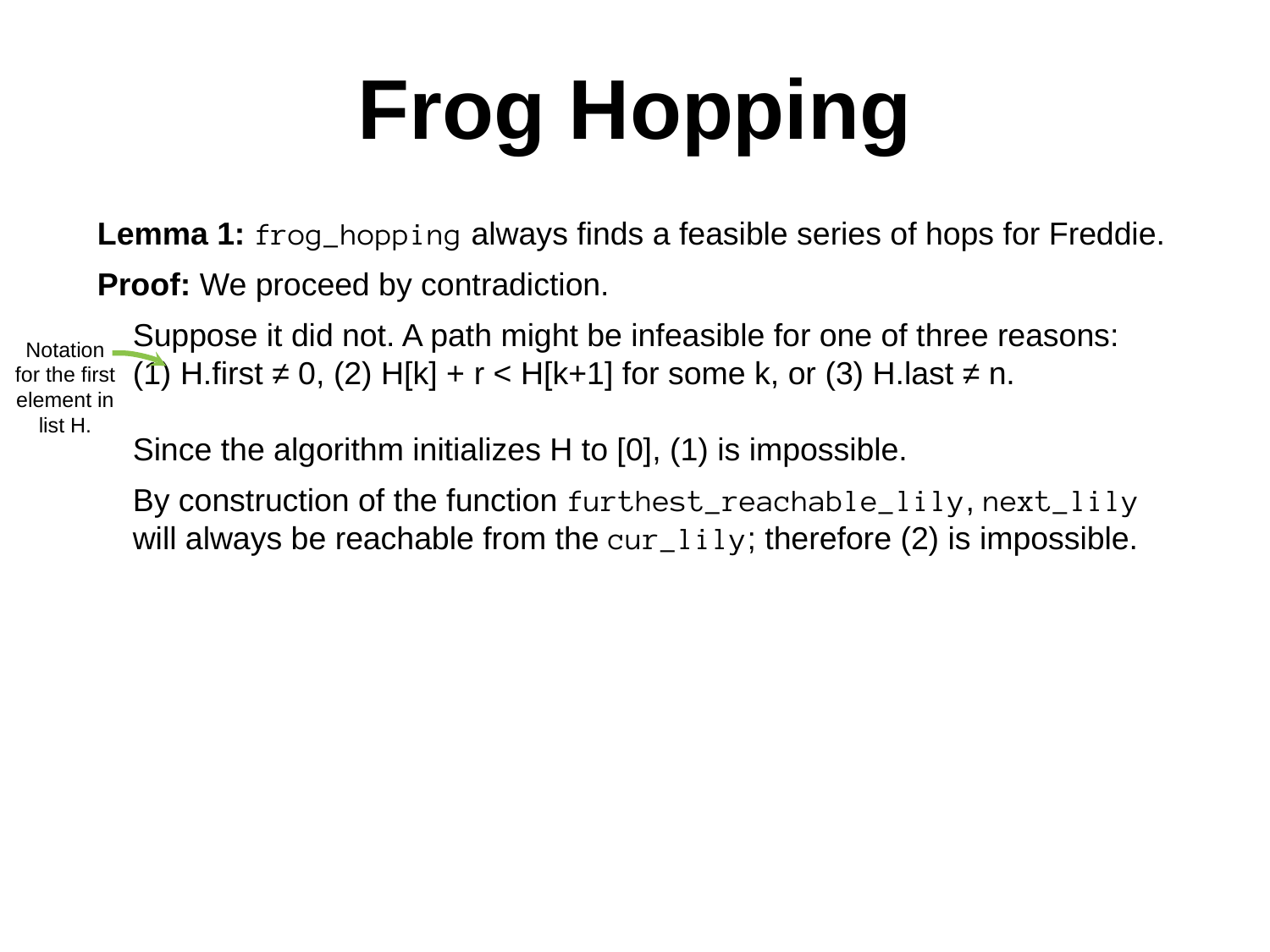

Frog Hopping
Lemma 1: frog_hopping always finds a feasible series of hops for Freddie.

Proof: We proceed by contradiction.

    Suppose it did not. A path might be infeasible for one of three reasons:
    (1) H.first ≠ 0, (2) H[k] + r < H[k+1] for some k, or (3) H.last ≠ n.

    Since the algorithm initializes H to [0], (1) is impossible.

    By construction of the function furthest_reachable_lily, next_lily
    will always be reachable from the cur_lily; therefore (2) is impossible.
Notation for the first element in list H.